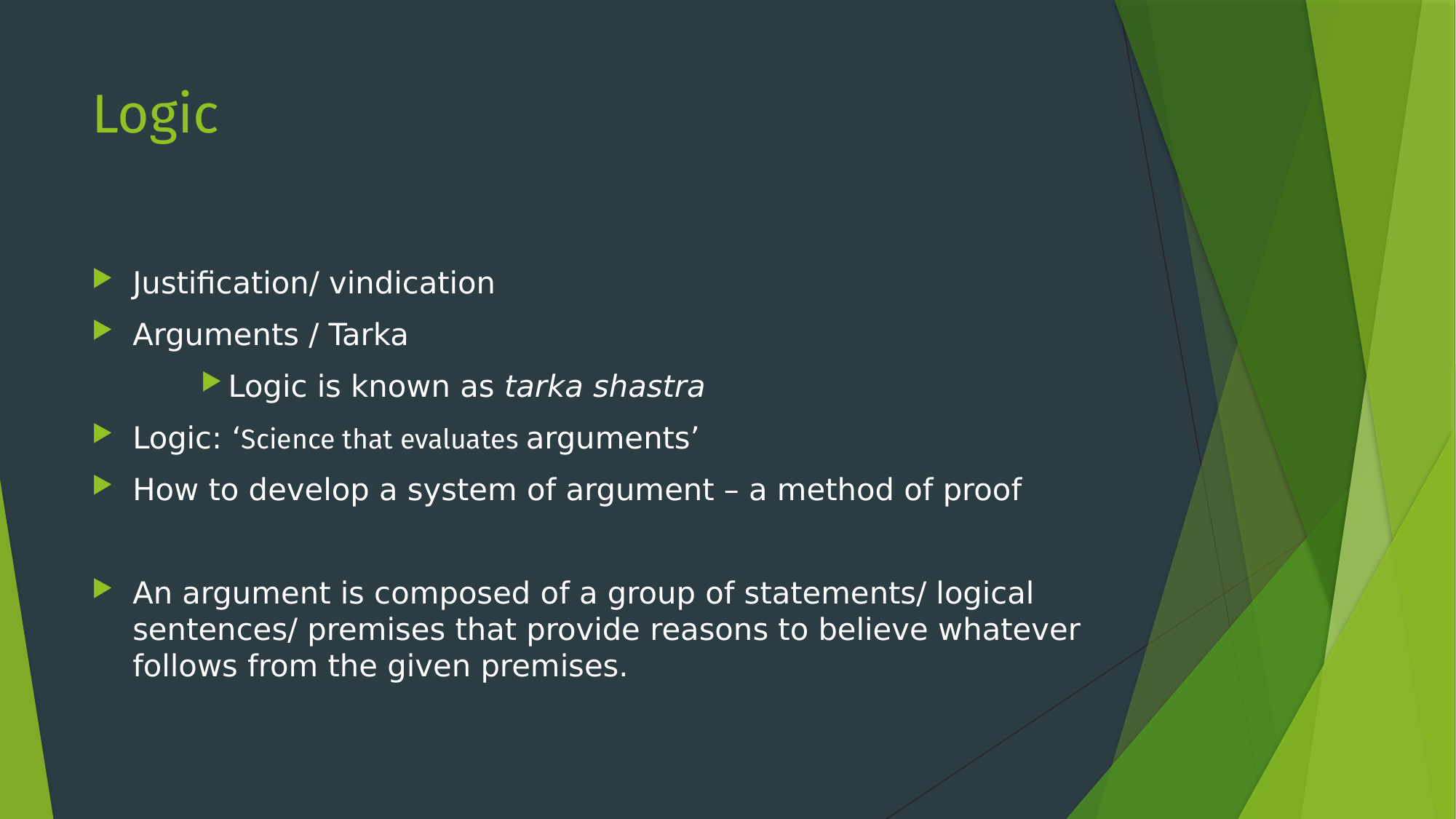

# Logic
Justification/ vindication
Arguments / Tarka
Logic is known as tarka shastra
Logic: ‘Science that evaluates arguments’
How to develop a system of argument – a method of proof

An argument is composed of a group of statements/ logical sentences/ premises that provide reasons to believe whatever follows from the given premises.